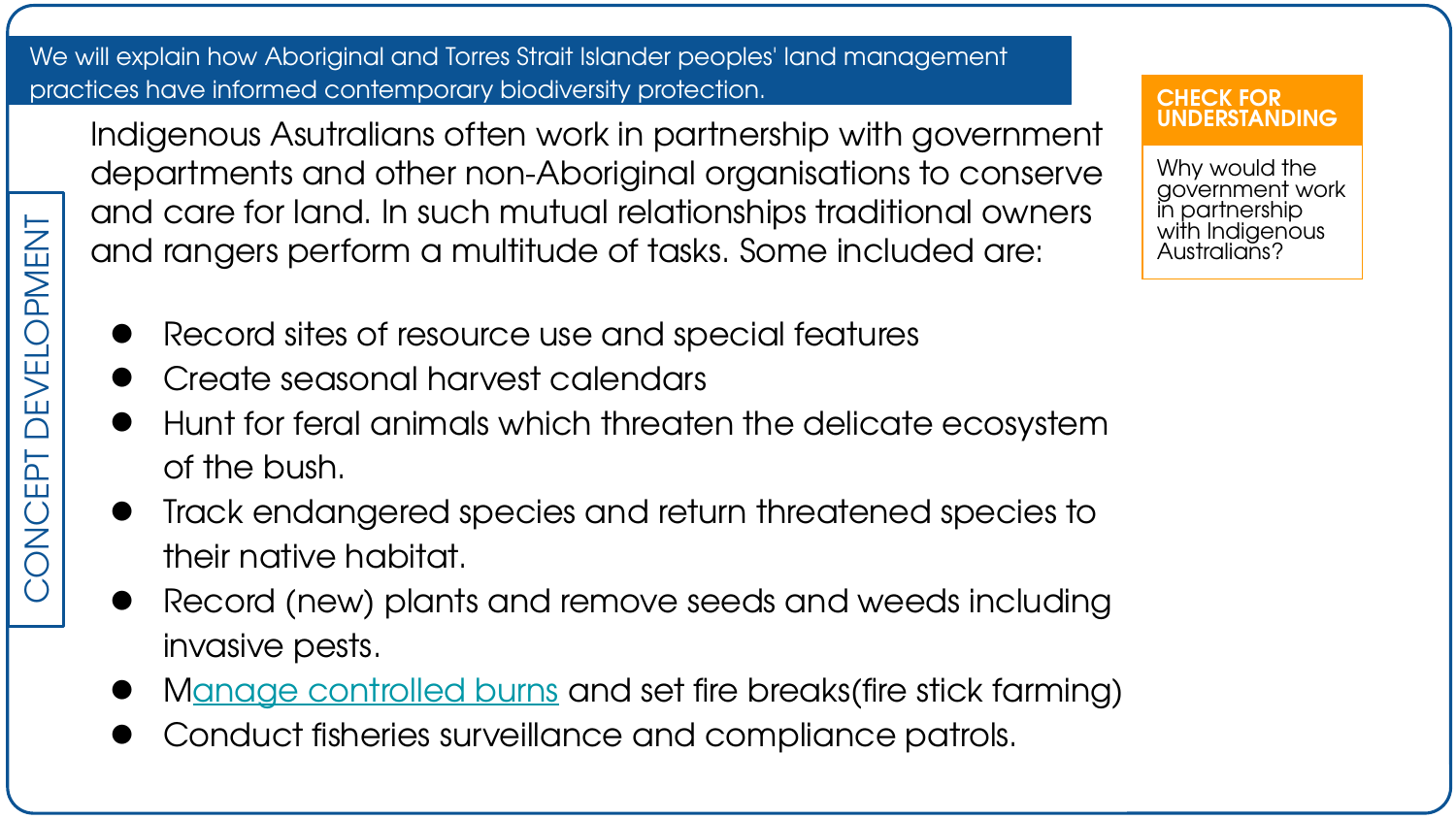

We will explain how Aboriginal and Torres Strait Islander peoples' land management practices have informed contemporary biodiversity protection.
| CHECK FOR UNDERSTANDING |
| --- |
| Why would the government work in partnership with Indigenous Australians? |
Indigenous Asutralians often work in partnership with government departments and other non-Aboriginal organisations to conserve and care for land. In such mutual relationships traditional owners and rangers perform a multitude of tasks. Some included are:

Record sites of resource use and special features
Create seasonal harvest calendars
Hunt for feral animals which threaten the delicate ecosystem of the bush.
Track endangered species and return threatened species to their native habitat.
Record (new) plants and remove seeds and weeds including invasive pests.
Manage controlled burns and set fire breaks(fire stick farming)
Conduct fisheries surveillance and compliance patrols.